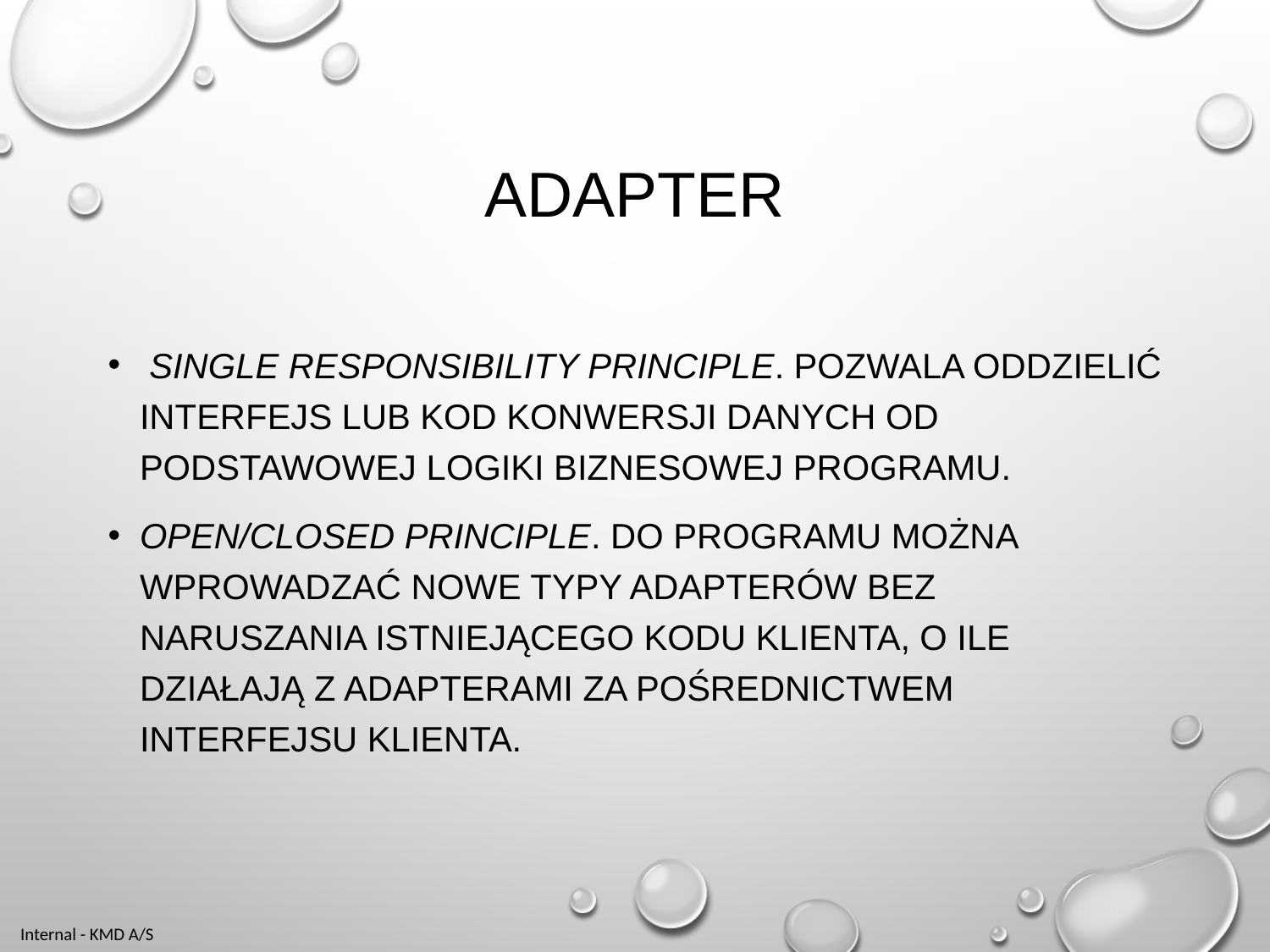

# Adapter
 Single Responsibility Principle. Pozwala oddzielić interfejs lub kod konwersji danych od podstawowej logiki biznesowej programu.
Open/Closed Principle. Do programu można wprowadzać nowe typy adapterów bez naruszania istniejącego kodu klienta, o ile działają z adapterami za pośrednictwem interfejsu klienta.